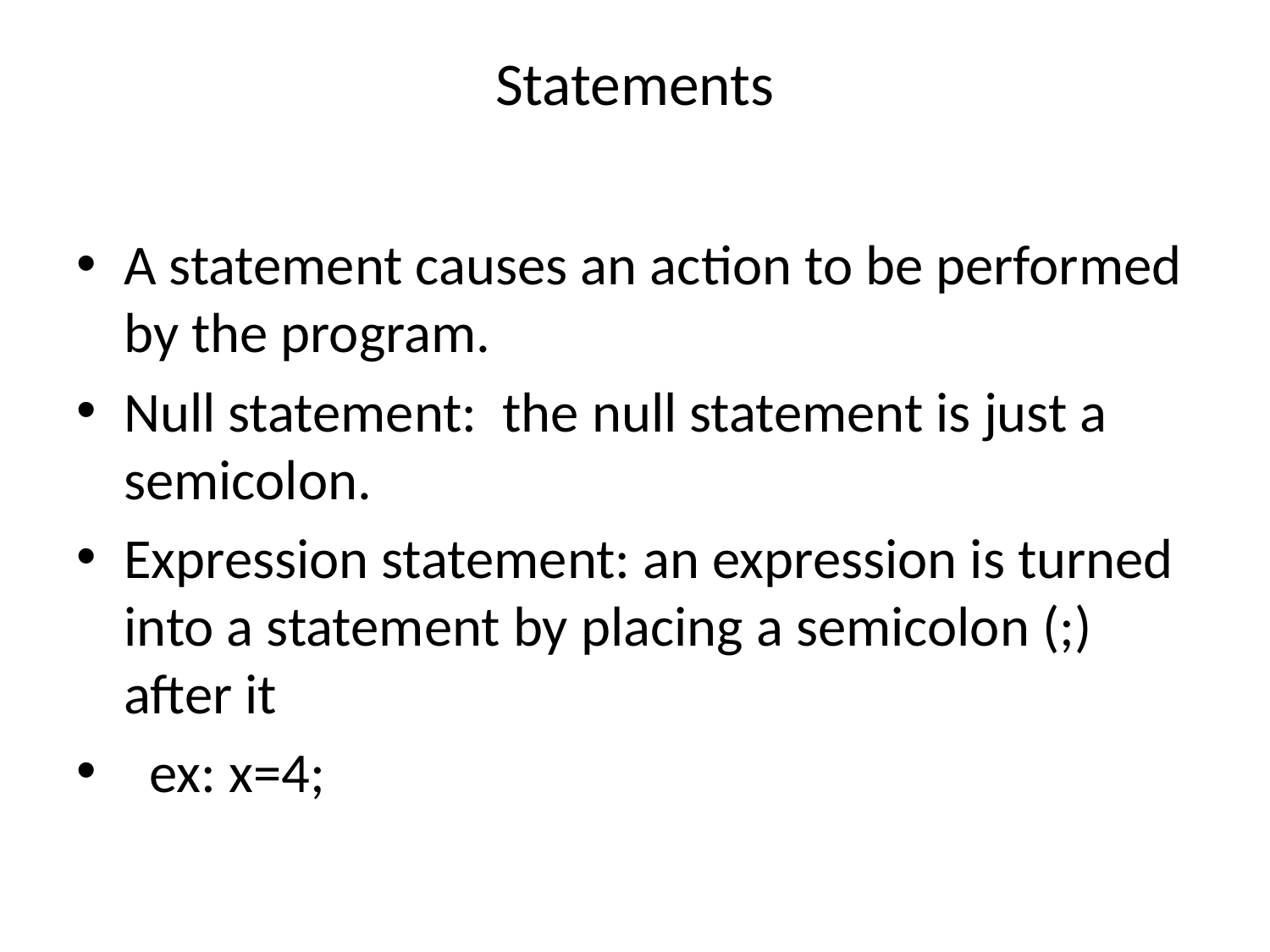

# Statements
A statement causes an action to be performed by the program.
Null statement:  the null statement is just a semicolon.
Expression statement: an expression is turned into a statement by placing a semicolon (;) after it
  ex: x=4;